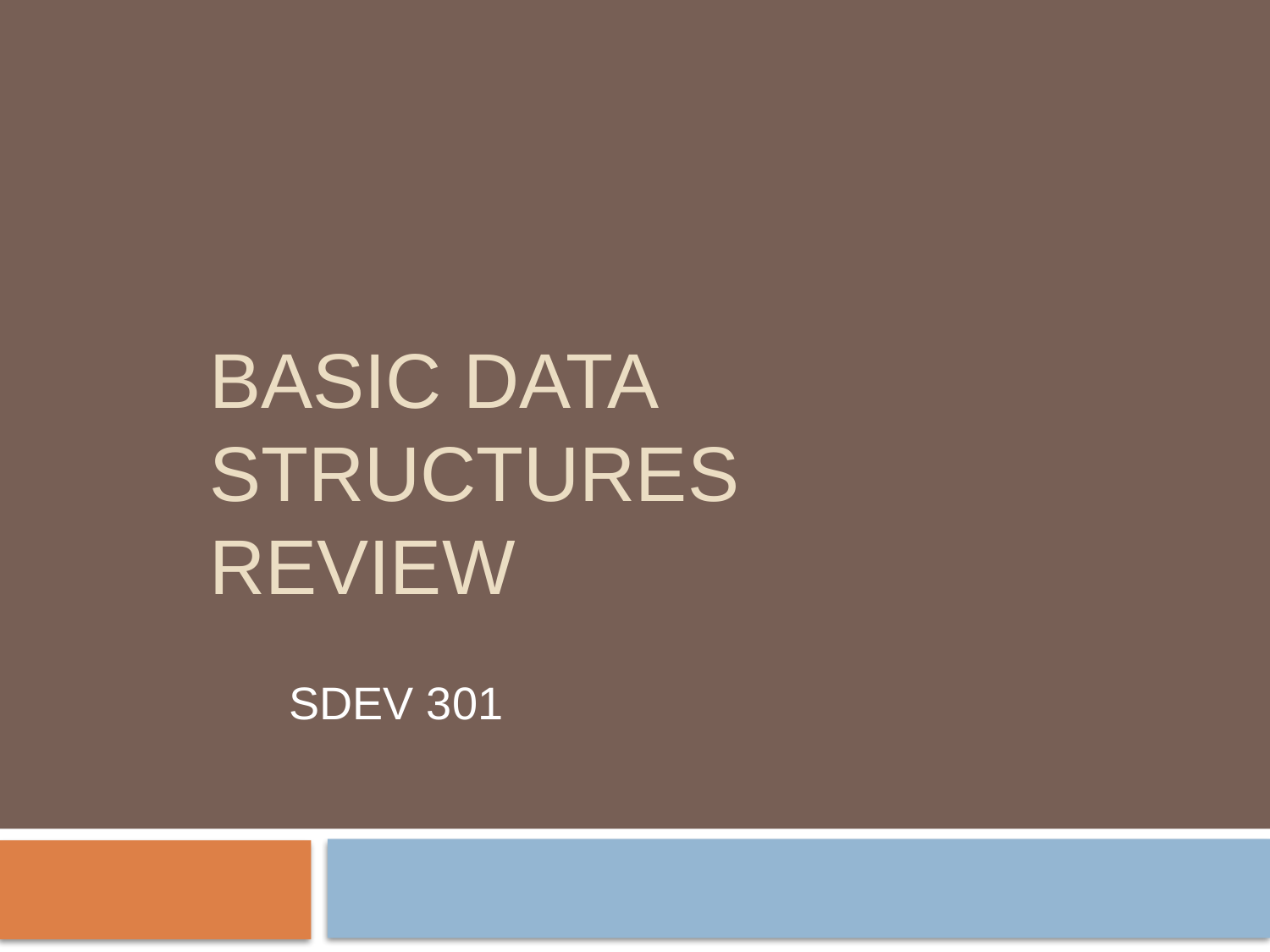

# Basic Data Structures Review
SDEV 301